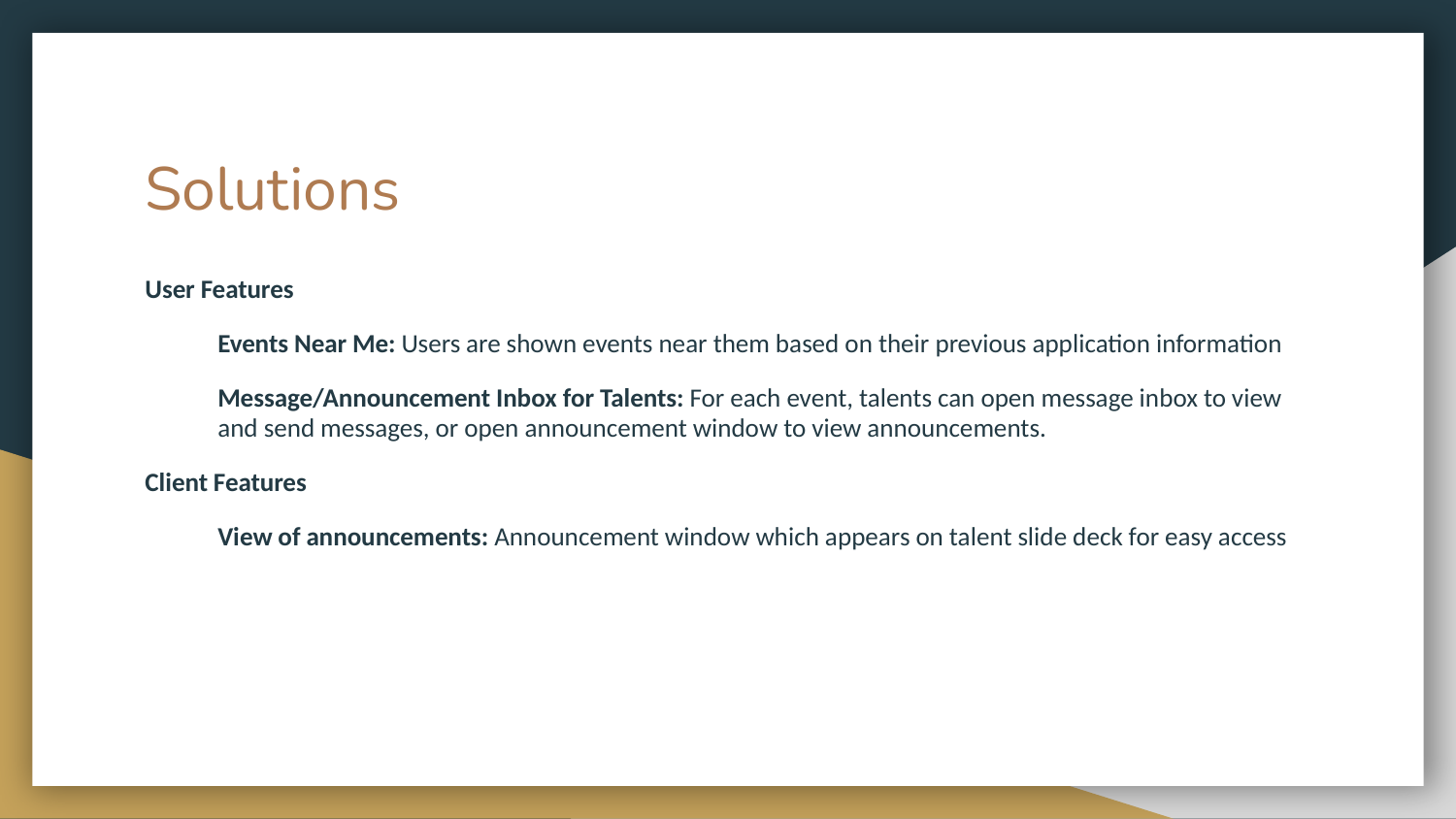

# Solutions
User Features
Events Near Me: Users are shown events near them based on their previous application information
Message/Announcement Inbox for Talents: For each event, talents can open message inbox to view and send messages, or open announcement window to view announcements.
Client Features
View of announcements: Announcement window which appears on talent slide deck for easy access